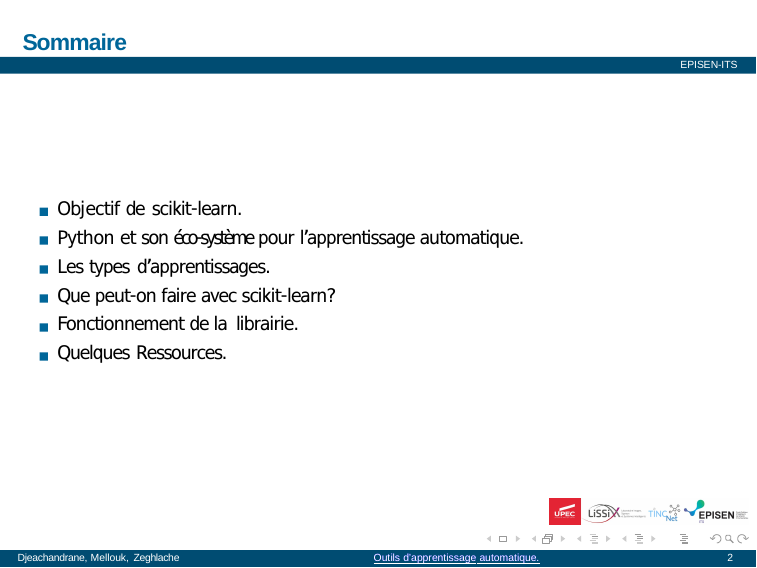

# Sommaire
EPISEN-ITS
Objectif de scikit-learn.
Python et son éco-système pour l’apprentissage automatique.  Les types d’apprentissages.
Que peut-on faire avec scikit-learn?  Fonctionnement de la librairie.
Quelques Ressources.

Djeachandrane, Mellouk, Zeghlache
Outils d’apprentissage automatique.
Outils d’apprentissage automatique.
2